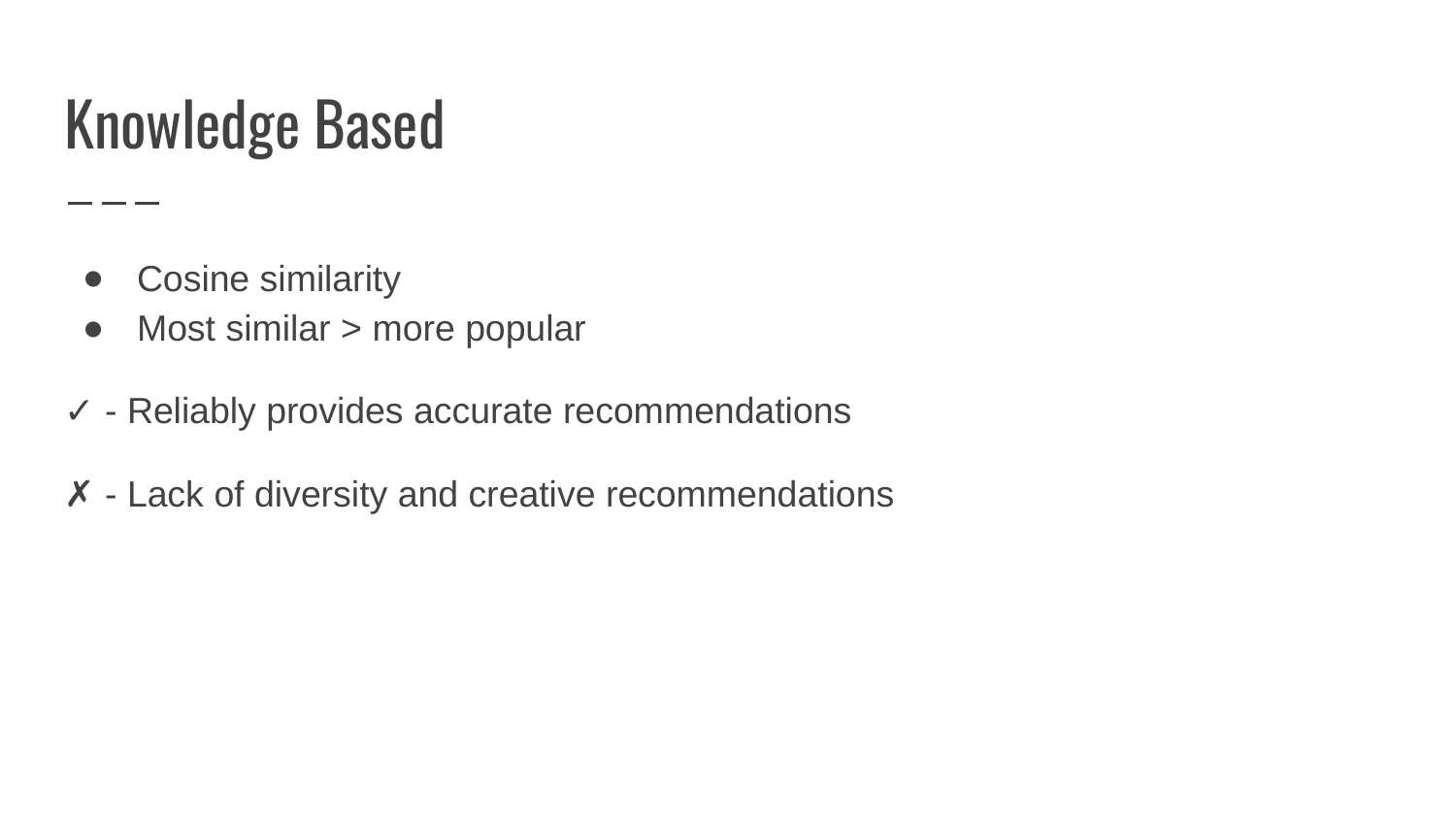

# Knowledge Based
Cosine similarity
Most similar > more popular
✓ - Reliably provides accurate recommendations
✗ - Lack of diversity and creative recommendations